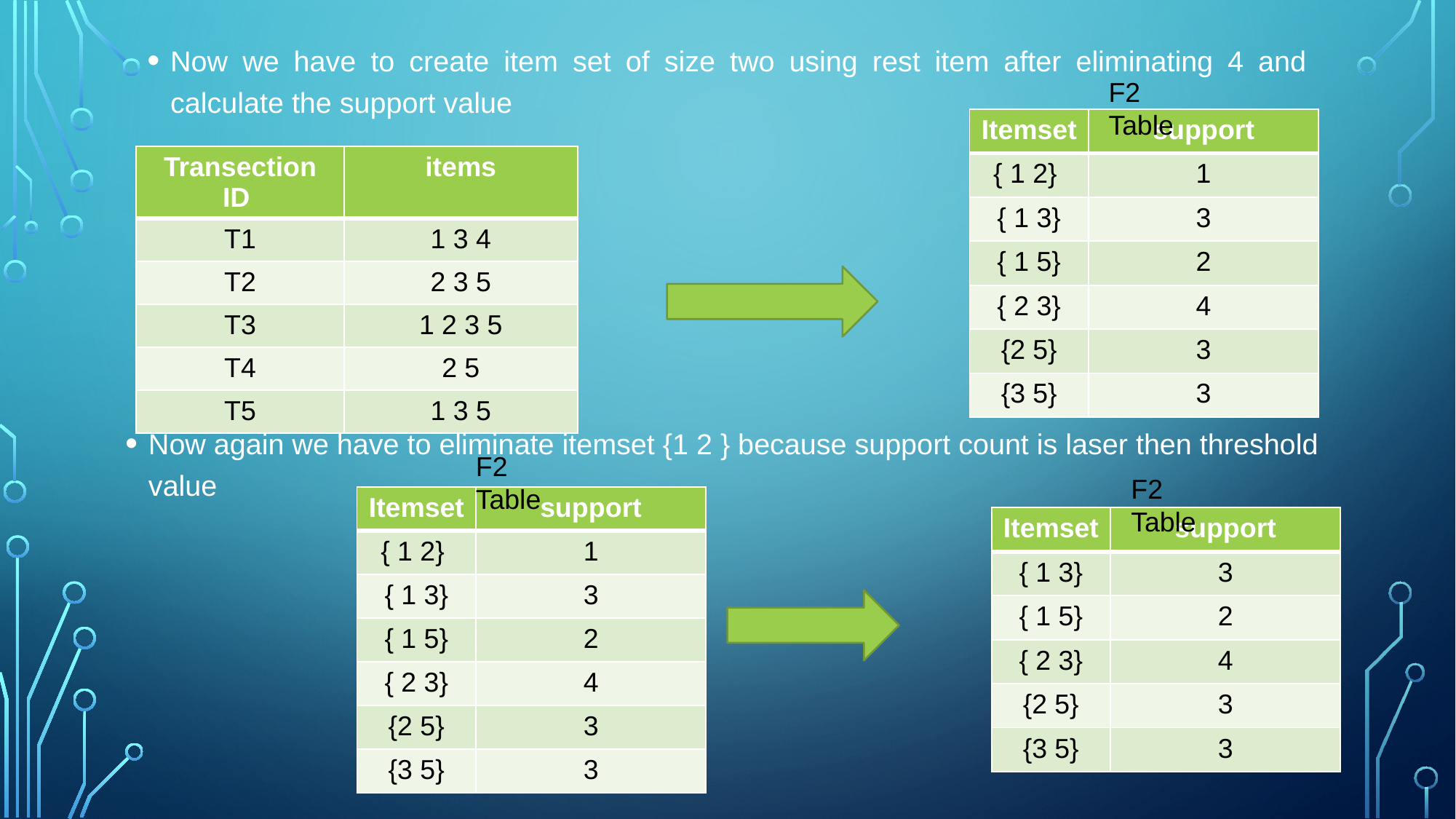

Now we have to create item set of size two using rest item after eliminating 4 and calculate the support value

F2  Table
| Itemset | support |
| --- | --- |
| { 1 2} | 1 |
| { 1 3} | 3 |
| { 1 5} | 2 |
| { 2 3} | 4 |
| {2 5} | 3 |
| {3 5} | 3 |
| Transection ID | items |
| --- | --- |
| T1 | 1 3 4 |
| T2 | 2 3 5 |
| T3 | 1 2 3 5 |
| T4 | 2 5 |
| T5 | 1 3 5 |

Now again we have to eliminate itemset {1 2 } because support count is laser then threshold value

F2  Table
F2  Table
| Itemset | support |
| --- | --- |
| { 1 2} | 1 |
| { 1 3} | 3 |
| { 1 5} | 2 |
| { 2 3} | 4 |
| {2 5} | 3 |
| {3 5} | 3 |
| Itemset | support |
| --- | --- |
| { 1 3} | 3 |
| { 1 5} | 2 |
| { 2 3} | 4 |
| {2 5} | 3 |
| {3 5} | 3 |